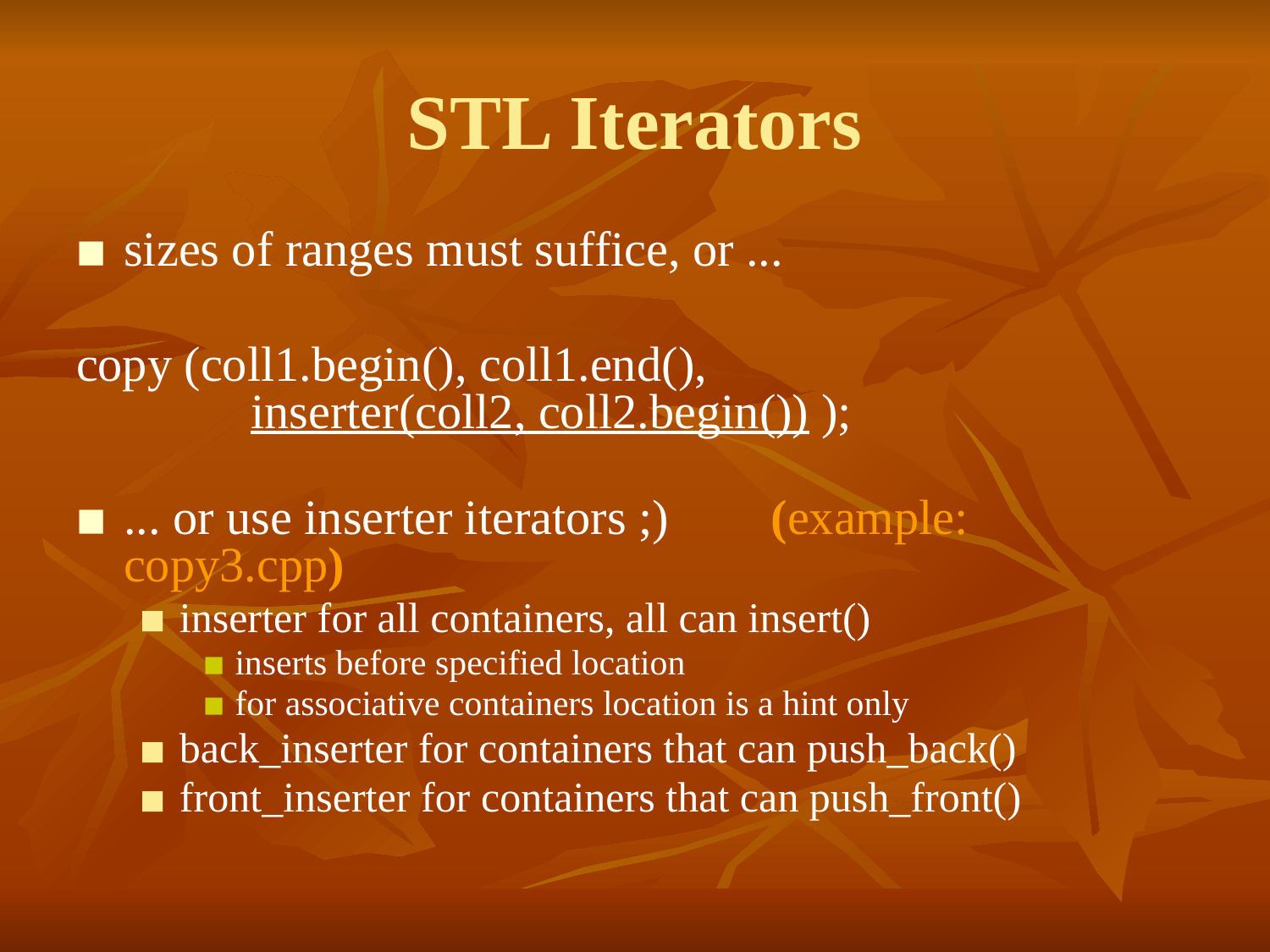

# STL Iterators
sizes of ranges must suffice, or ...

copy (coll1.begin(), coll1.end(),
 	inserter(coll2, coll2.begin()) );

... or use inserter iterators ;) 	 (example: copy3.cpp)
inserter for all containers, all can insert()
inserts before specified location
for associative containers location is a hint only
back_inserter for containers that can push_back()
front_inserter for containers that can push_front()